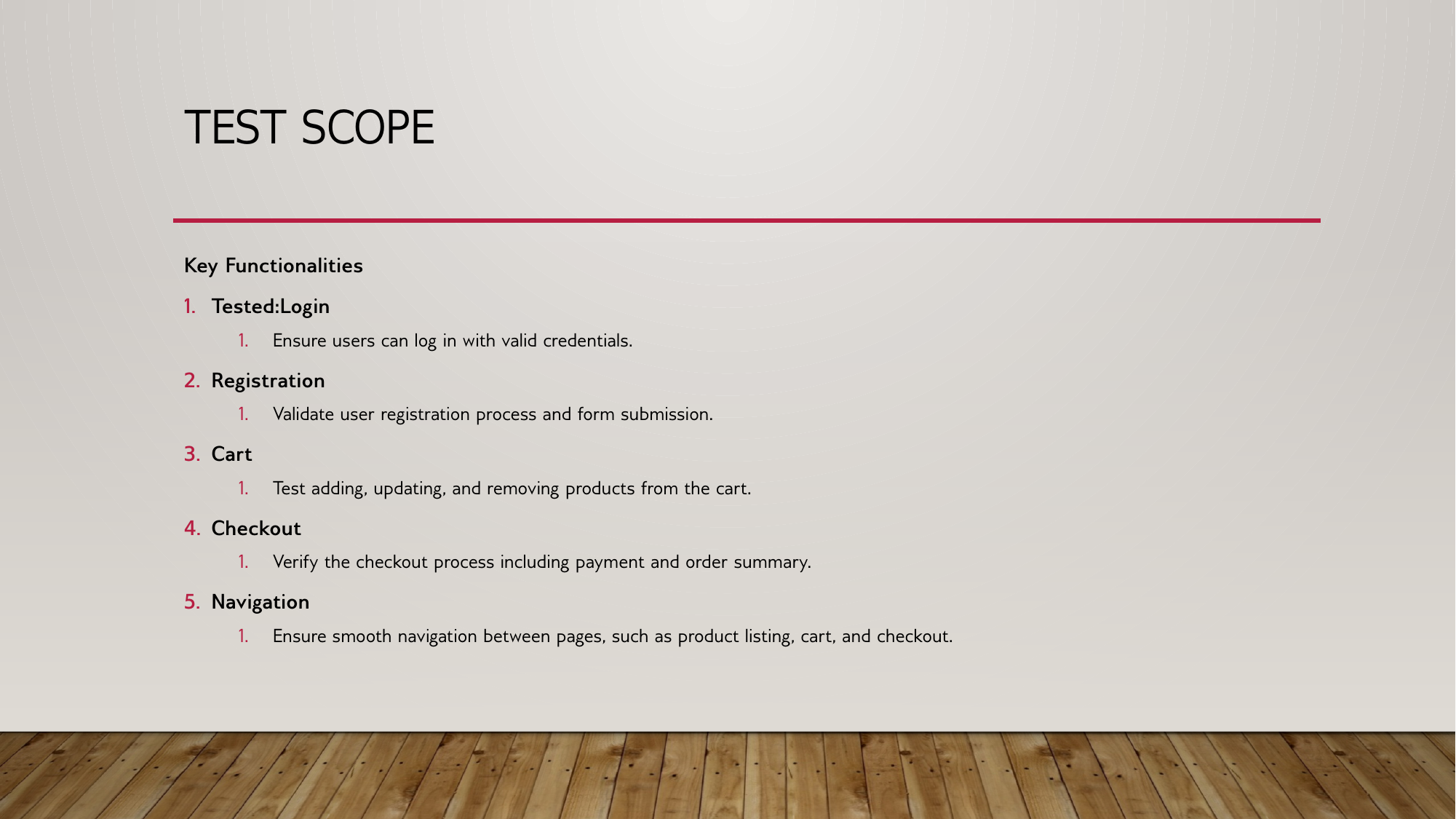

# Test Scope
Key Functionalities
Tested:Login
Ensure users can log in with valid credentials.
Registration
Validate user registration process and form submission.
Cart
Test adding, updating, and removing products from the cart.
Checkout
Verify the checkout process including payment and order summary.
Navigation
Ensure smooth navigation between pages, such as product listing, cart, and checkout.